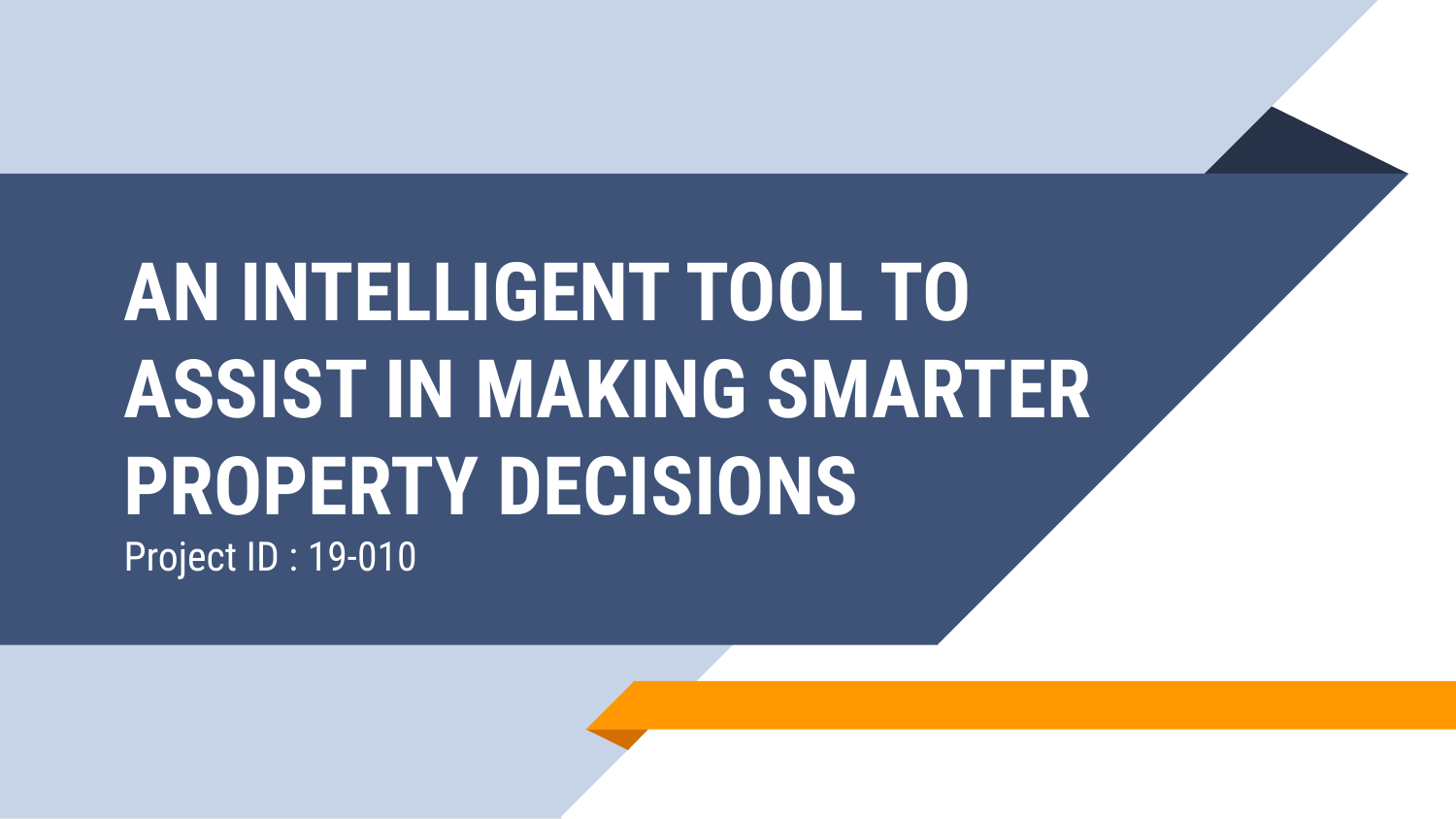

# AN INTELLIGENT TOOL TO ASSIST IN MAKING SMARTER PROPERTY DECISIONS Project ID : 19-010